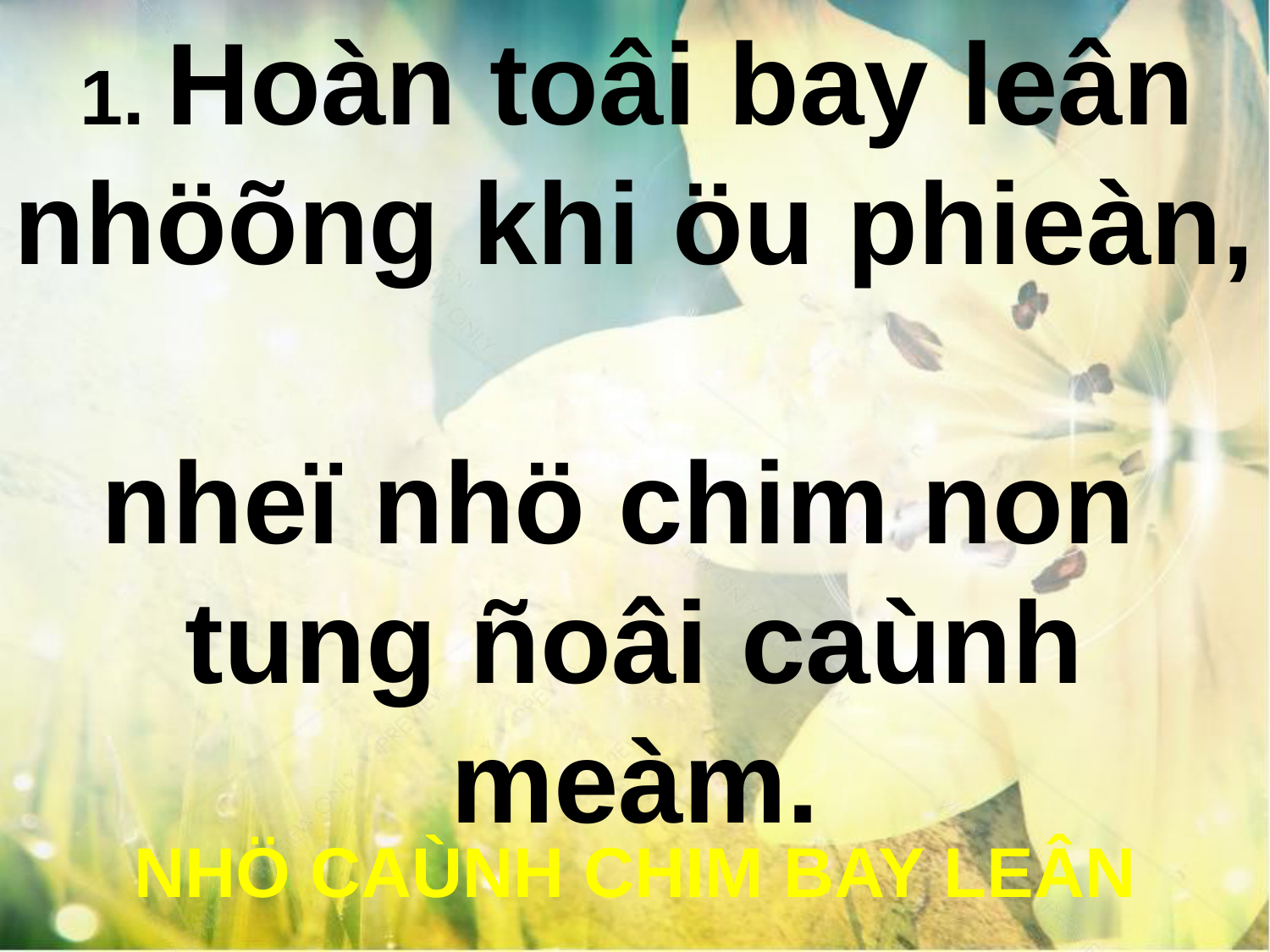

1. Hoàn toâi bay leân  nhöõng khi öu phieàn,
nheï nhö chim non
tung ñoâi caùnh meàm.
NHÖ CAÙNH CHIM BAY LEÂN